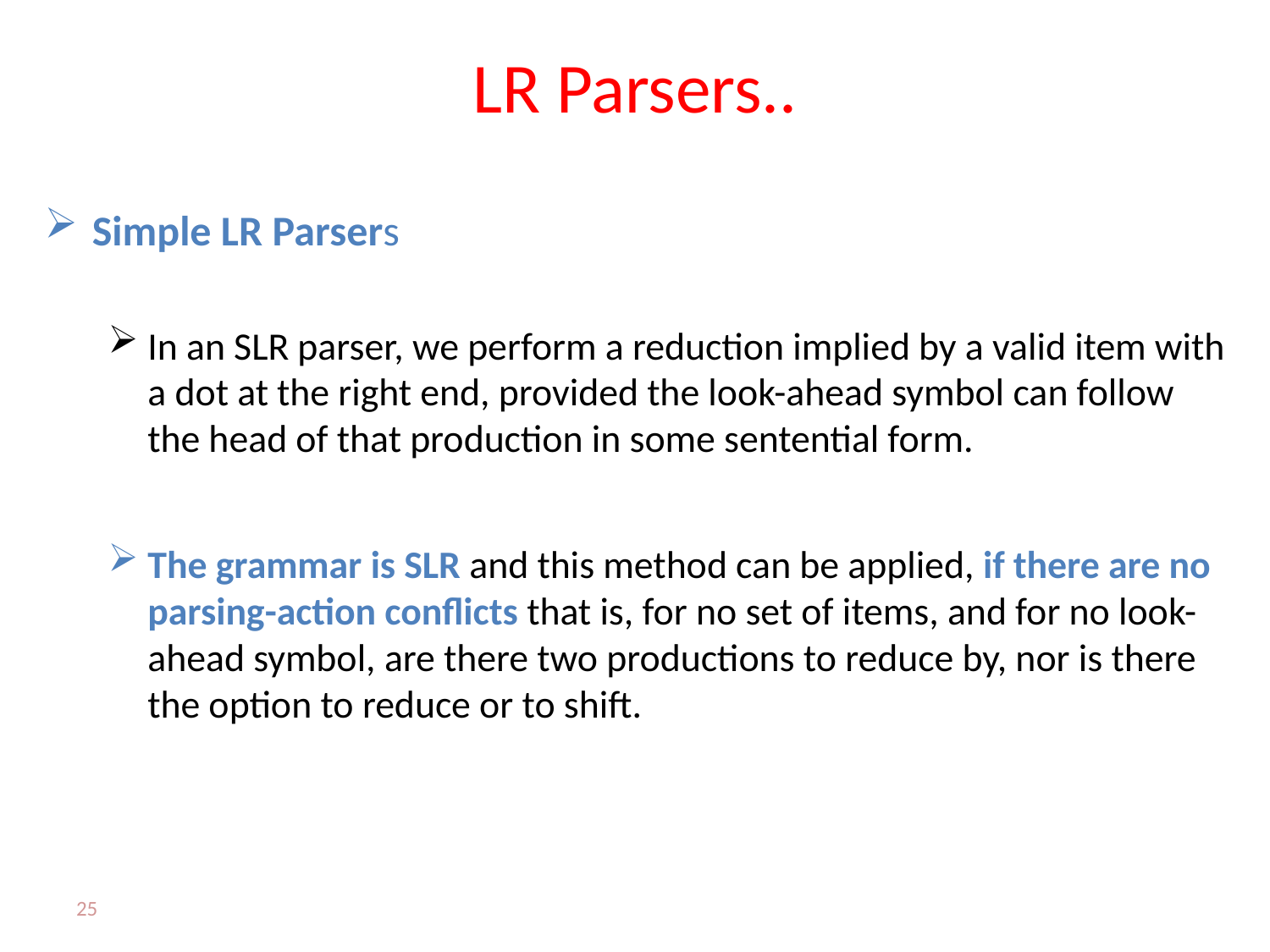

# LR Parsers..

Simple LR Parsers

In an SLR parser, we perform a reduction implied by a valid item with a dot at the right end, provided the look-ahead symbol can follow the head of that production in some sentential form.

The grammar is SLR and this method can be applied, if there are no parsing-action conflicts that is, for no set of items, and for no look-ahead symbol, are there two productions to reduce by, nor is there the option to reduce or to shift.
25